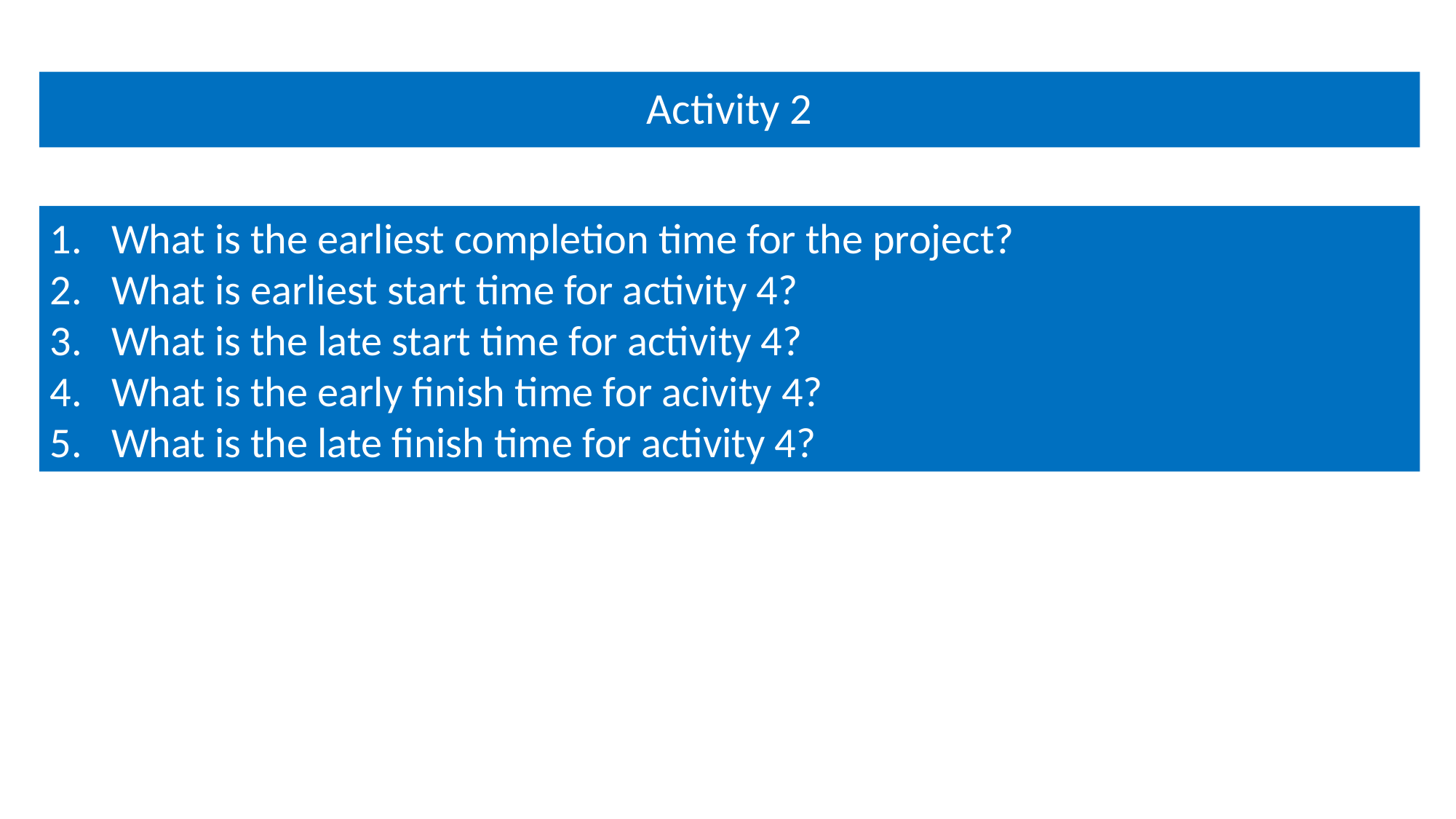

# Activity 2
What is the earliest completion time for the project?
What is earliest start time for activity 4?
What is the late start time for activity 4?
What is the early finish time for acivity 4?
What is the late finish time for activity 4?